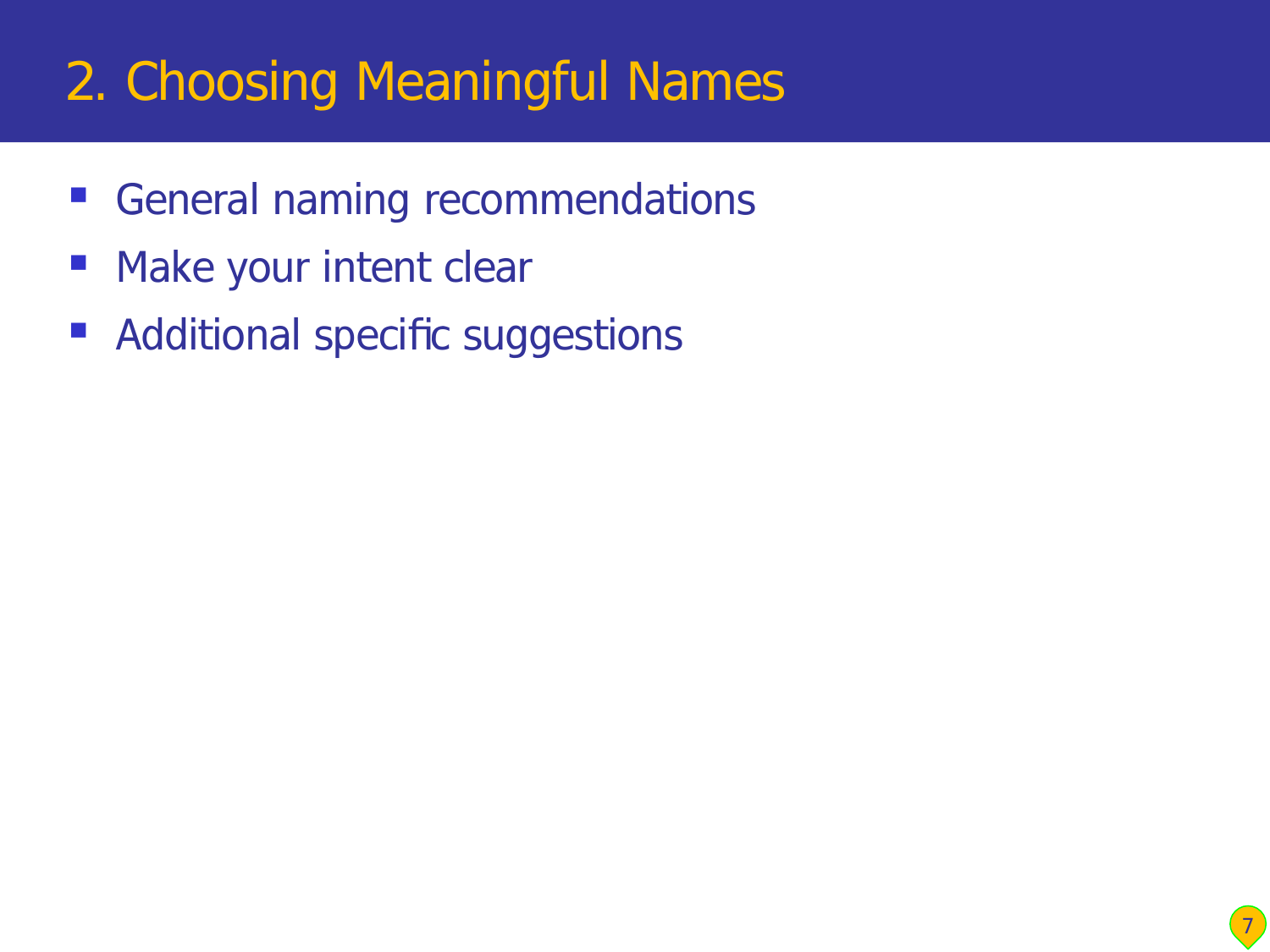

# 2. Choosing Meaningful Names
General naming recommendations
Make your intent clear
Additional specific suggestions

7